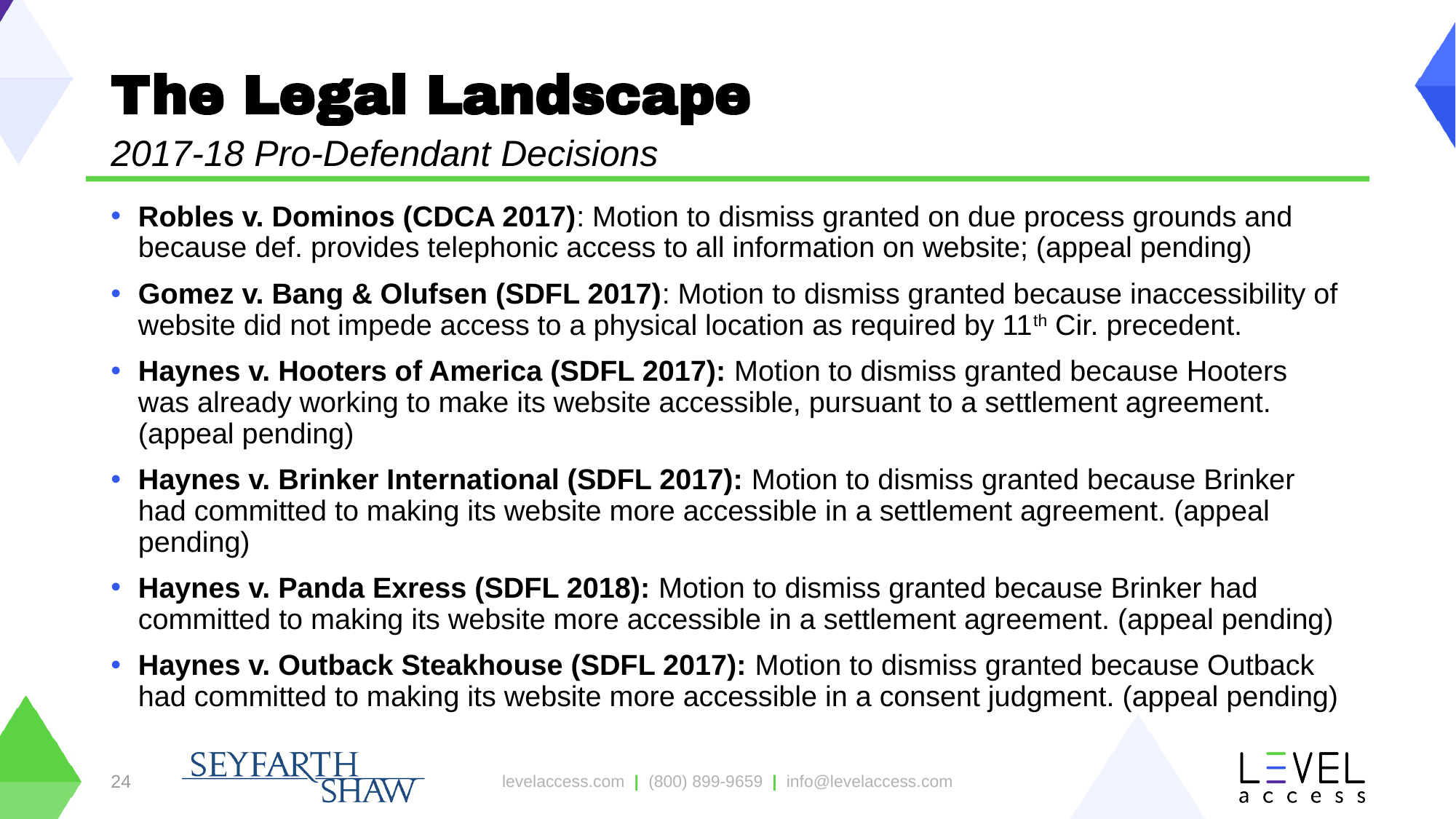

# The Legal Landscape
2017-18 Pro-Defendant Decisions
Robles v. Dominos (CDCA 2017): Motion to dismiss granted on due process grounds and because def. provides telephonic access to all information on website; (appeal pending)
Gomez v. Bang & Olufsen (SDFL 2017): Motion to dismiss granted because inaccessibility of website did not impede access to a physical location as required by 11th Cir. precedent.
Haynes v. Hooters of America (SDFL 2017): Motion to dismiss granted because Hooters was already working to make its website accessible, pursuant to a settlement agreement. (appeal pending)
Haynes v. Brinker International (SDFL 2017): Motion to dismiss granted because Brinker had committed to making its website more accessible in a settlement agreement. (appeal pending)
Haynes v. Panda Exress (SDFL 2018): Motion to dismiss granted because Brinker had committed to making its website more accessible in a settlement agreement. (appeal pending)
Haynes v. Outback Steakhouse (SDFL 2017): Motion to dismiss granted because Outback had committed to making its website more accessible in a consent judgment. (appeal pending)
24
levelaccess.com  |  (800) 899-9659  |  info@levelaccess.com